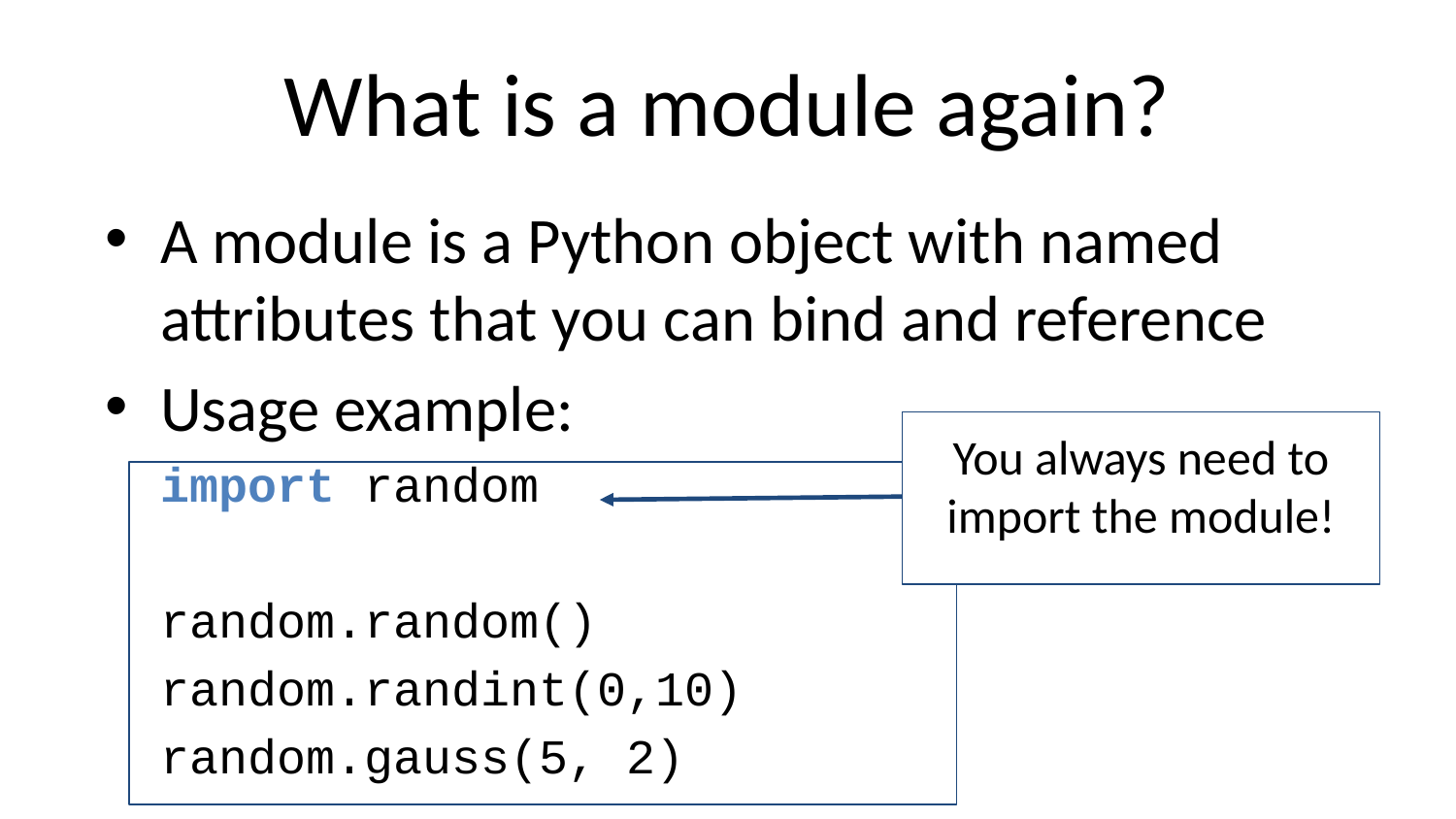

# What is a module again?
A module is a Python object with named attributes that you can bind and reference
Usage example:
import random

random.random()
random.randint(0,10)
random.gauss(5, 2)
You always need to import the module!